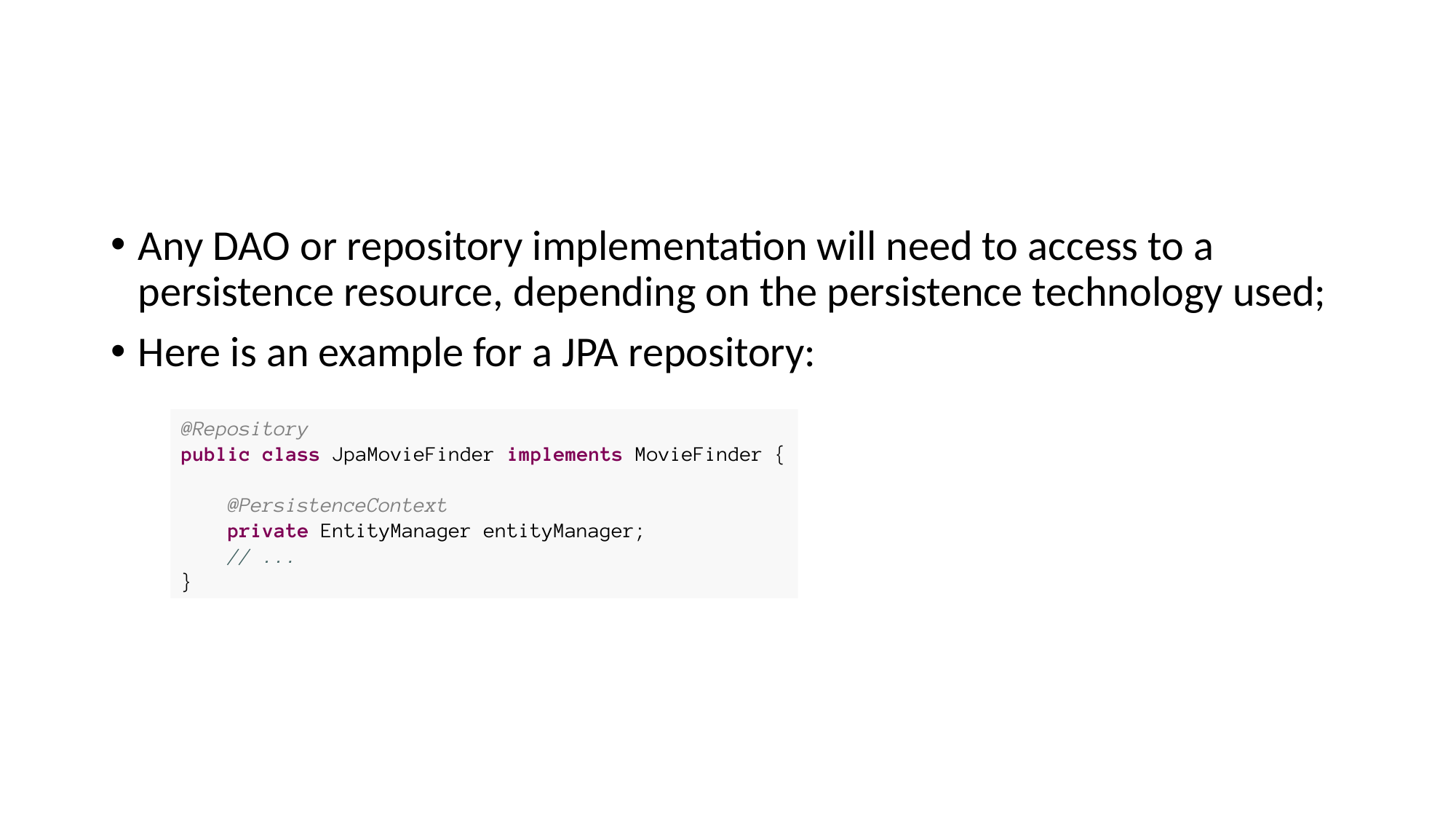

#
Any DAO or repository implementation will need to access to a persistence resource, depending on the persistence technology used;
Here is an example for a JPA repository:
@Repository
public class JpaMovieFinder implements MovieFinder {

    @PersistenceContext
    private EntityManager entityManager;
    // ...
}